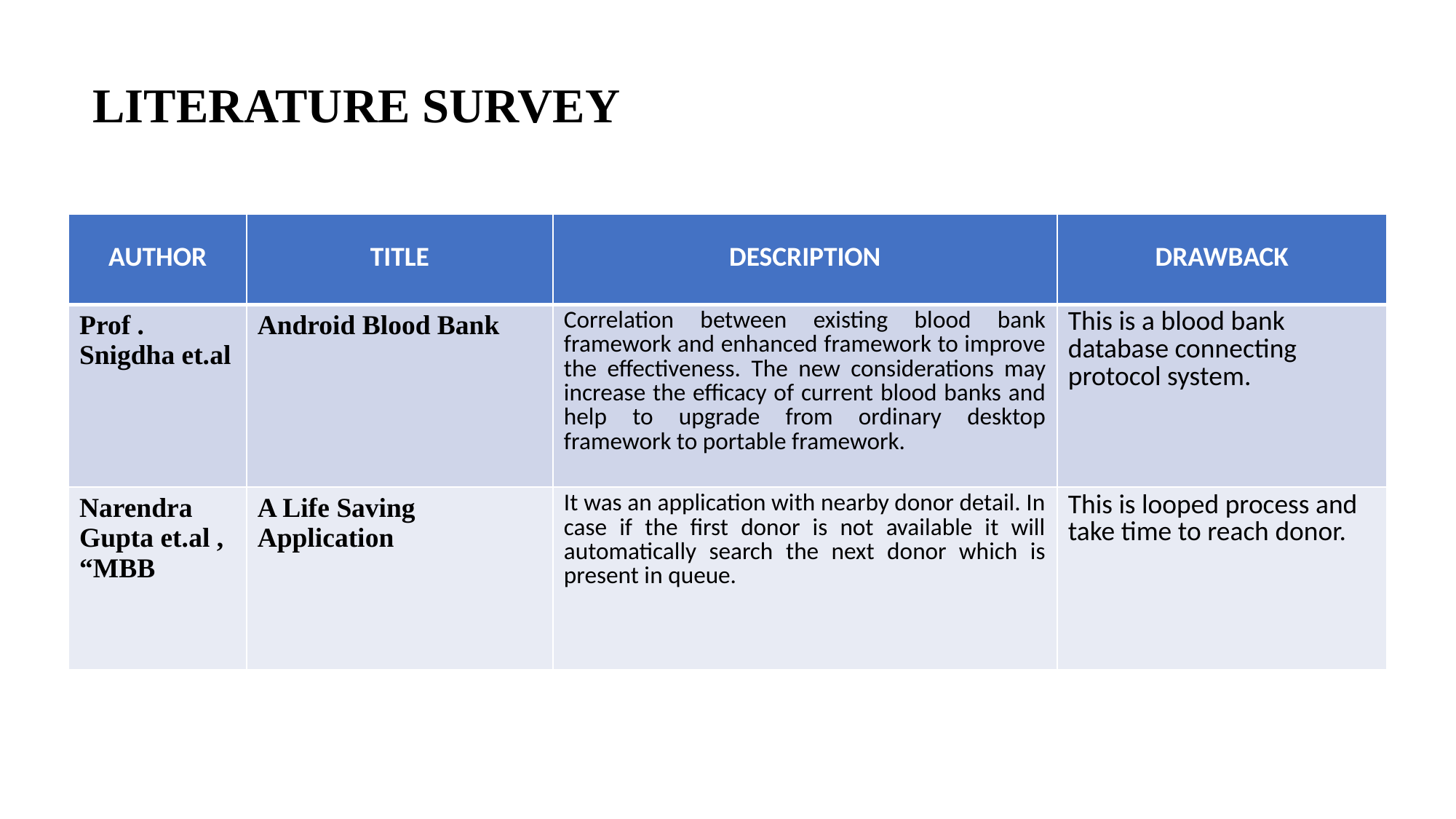

# LITERATURE SURVEY
| AUTHOR | TITLE | DESCRIPTION | DRAWBACK |
| --- | --- | --- | --- |
| Prof . Snigdha et.al | Android Blood Bank | Correlation between existing blood bank framework and enhanced framework to improve the effectiveness. The new considerations may increase the efficacy of current blood banks and help to upgrade from ordinary desktop framework to portable framework. | This is a blood bank database connecting protocol system. |
| Narendra Gupta et.al , “MBB | A Life Saving Application | It was an application with nearby donor detail. In case if the first donor is not available it will automatically search the next donor which is present in queue. | This is looped process and take time to reach donor. |